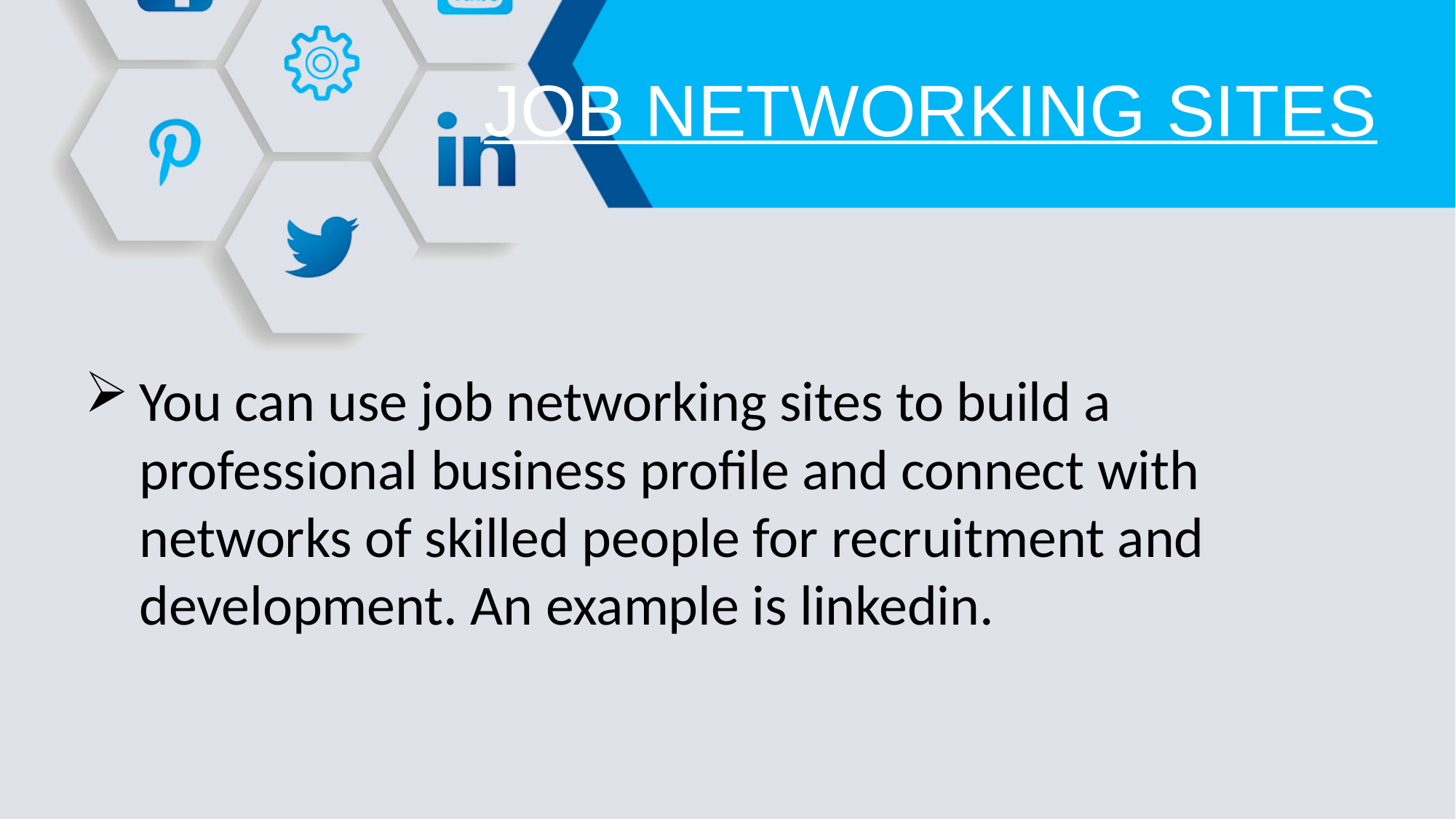

# JOB NETWORKING SITES
You can use job networking sites to build a professional business profile and connect with networks of skilled people for recruitment and development. An example is linkedin.